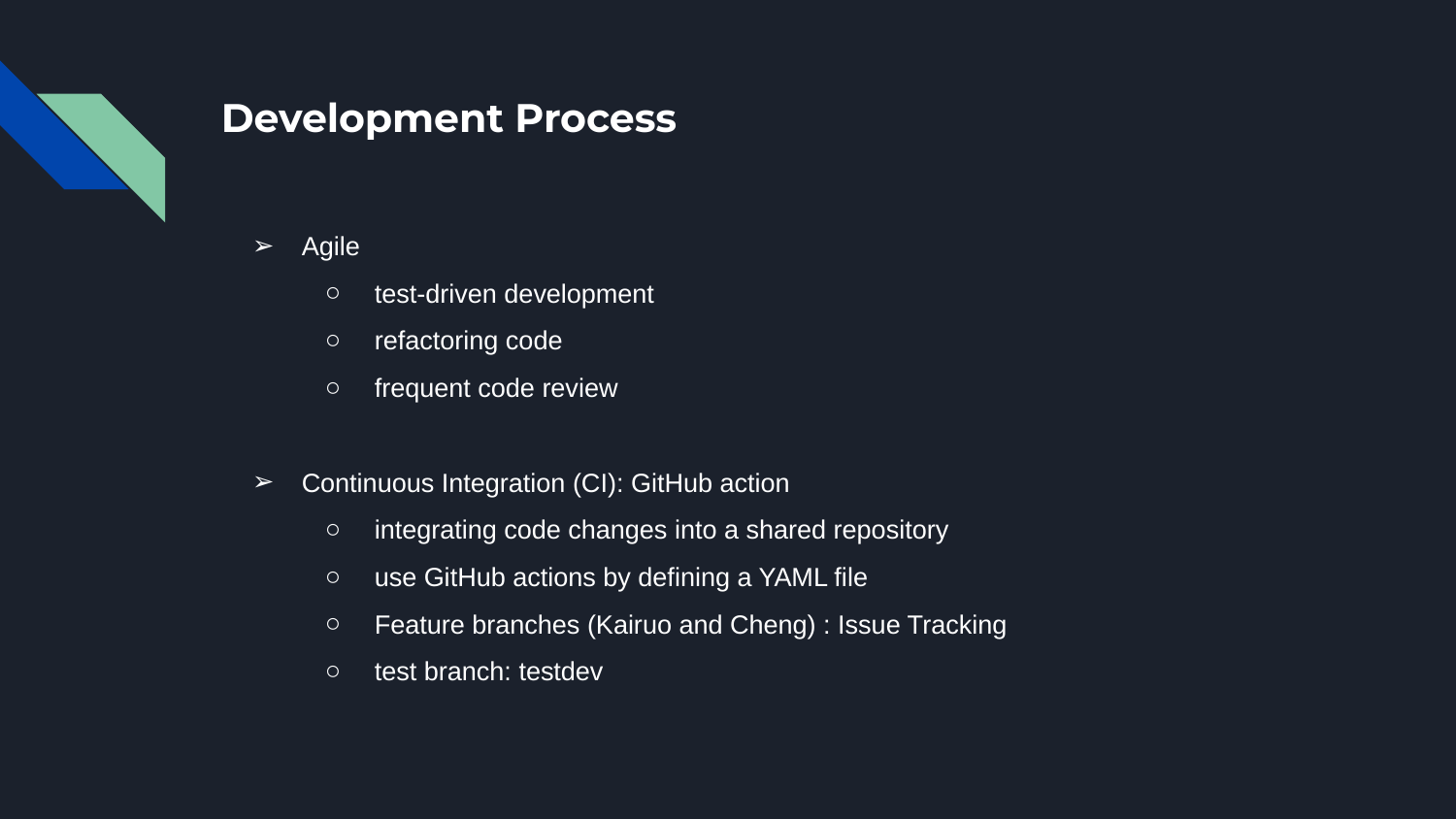

# Development Process

Agile
test-driven development
refactoring code
frequent code review

Continuous Integration (CI): GitHub action
integrating code changes into a shared repository
use GitHub actions by defining a YAML file
Feature branches (Kairuo and Cheng) : Issue Tracking
test branch: testdev